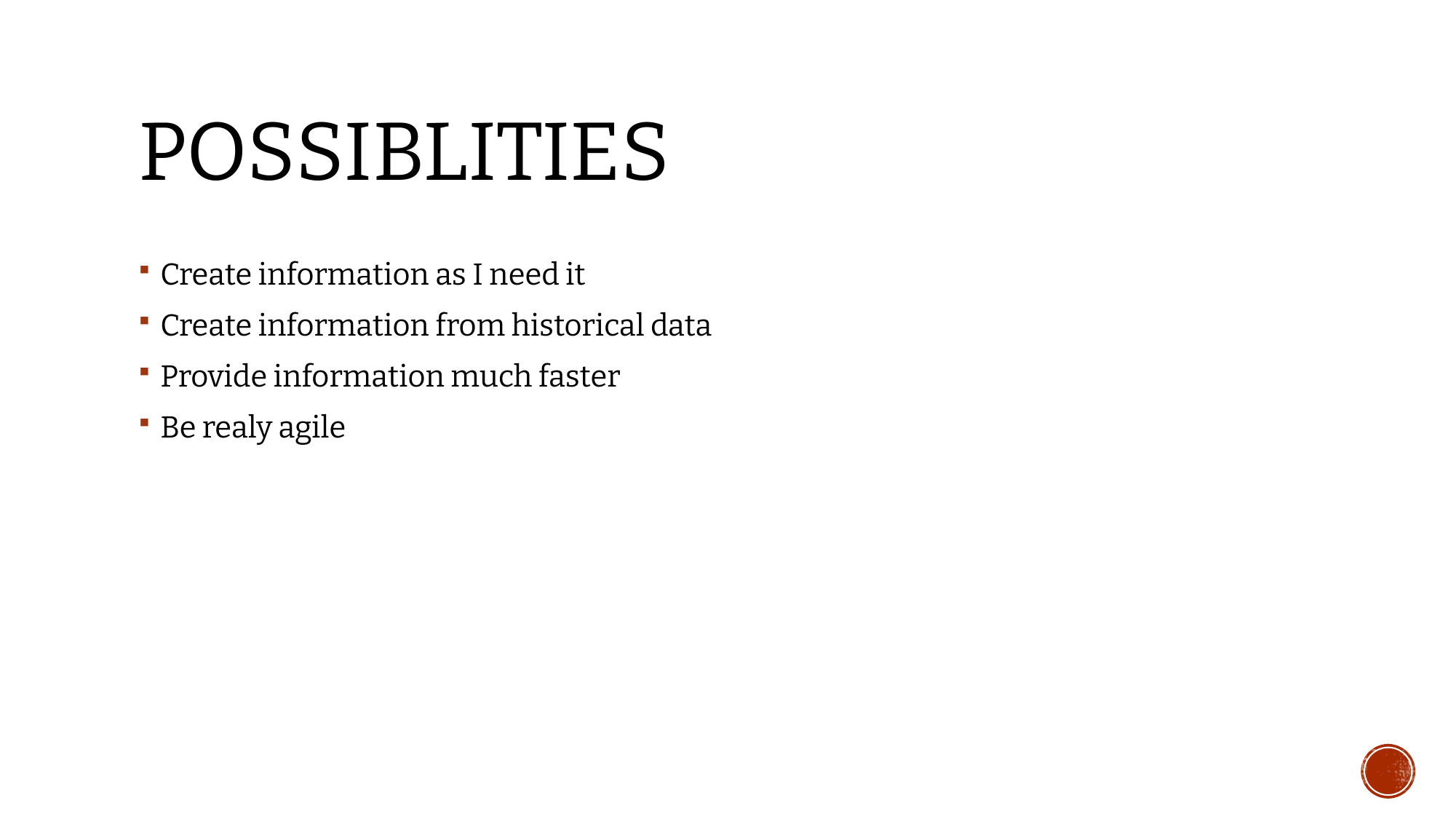

# Possiblities
Create information as I need it
Create information from historical data
Provide information much faster
Be realy agile